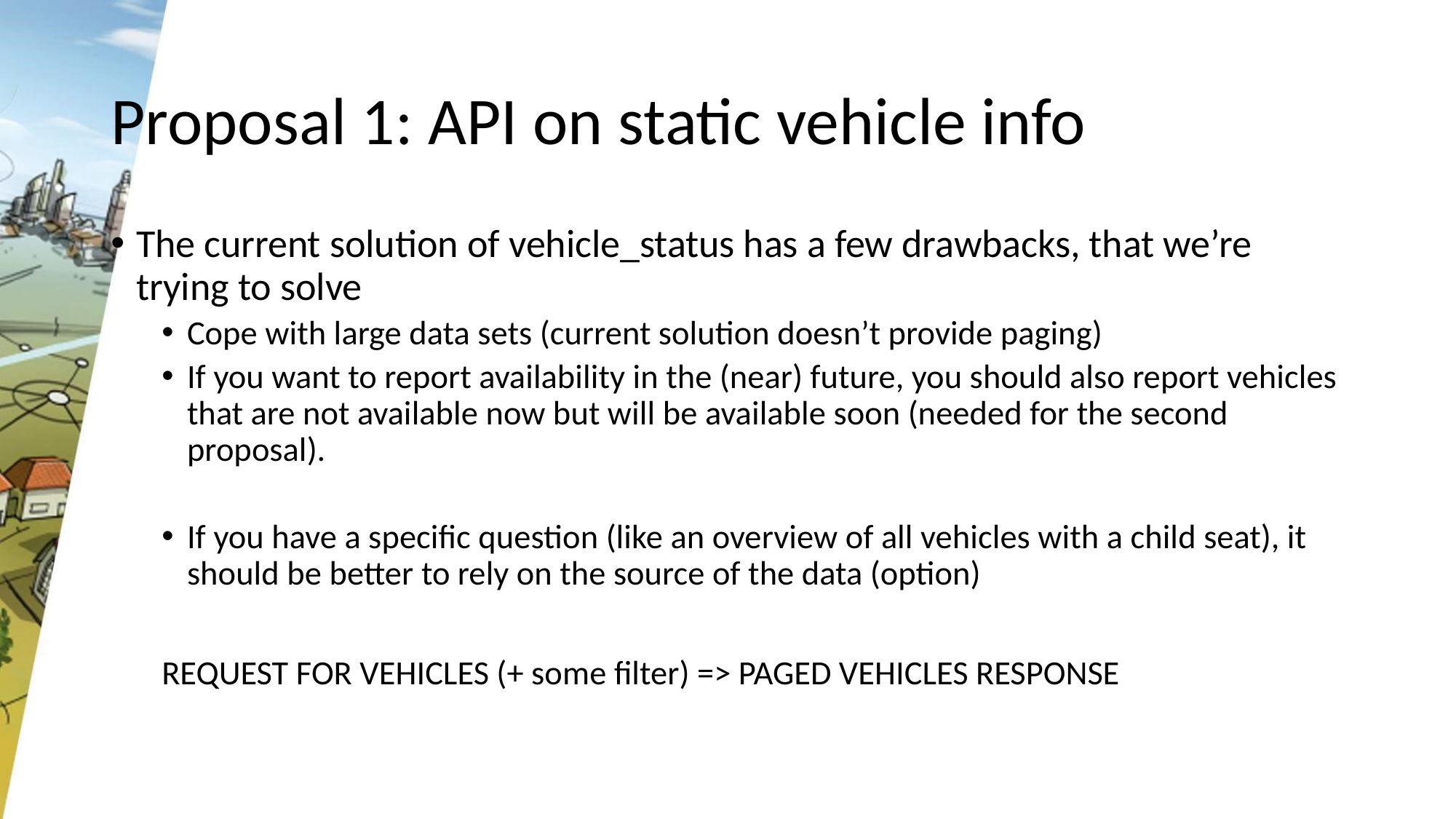

# Proposal 1: API on static vehicle info
The current solution of vehicle_status has a few drawbacks, that we’re trying to solve
Cope with large data sets (current solution doesn’t provide paging)
If you want to report availability in the (near) future, you should also report vehicles that are not available now but will be available soon (needed for the second proposal).

If you have a specific question (like an overview of all vehicles with a child seat), it should be better to rely on the source of the data (option)

REQUEST FOR VEHICLES (+ some filter) => PAGED VEHICLES RESPONSE